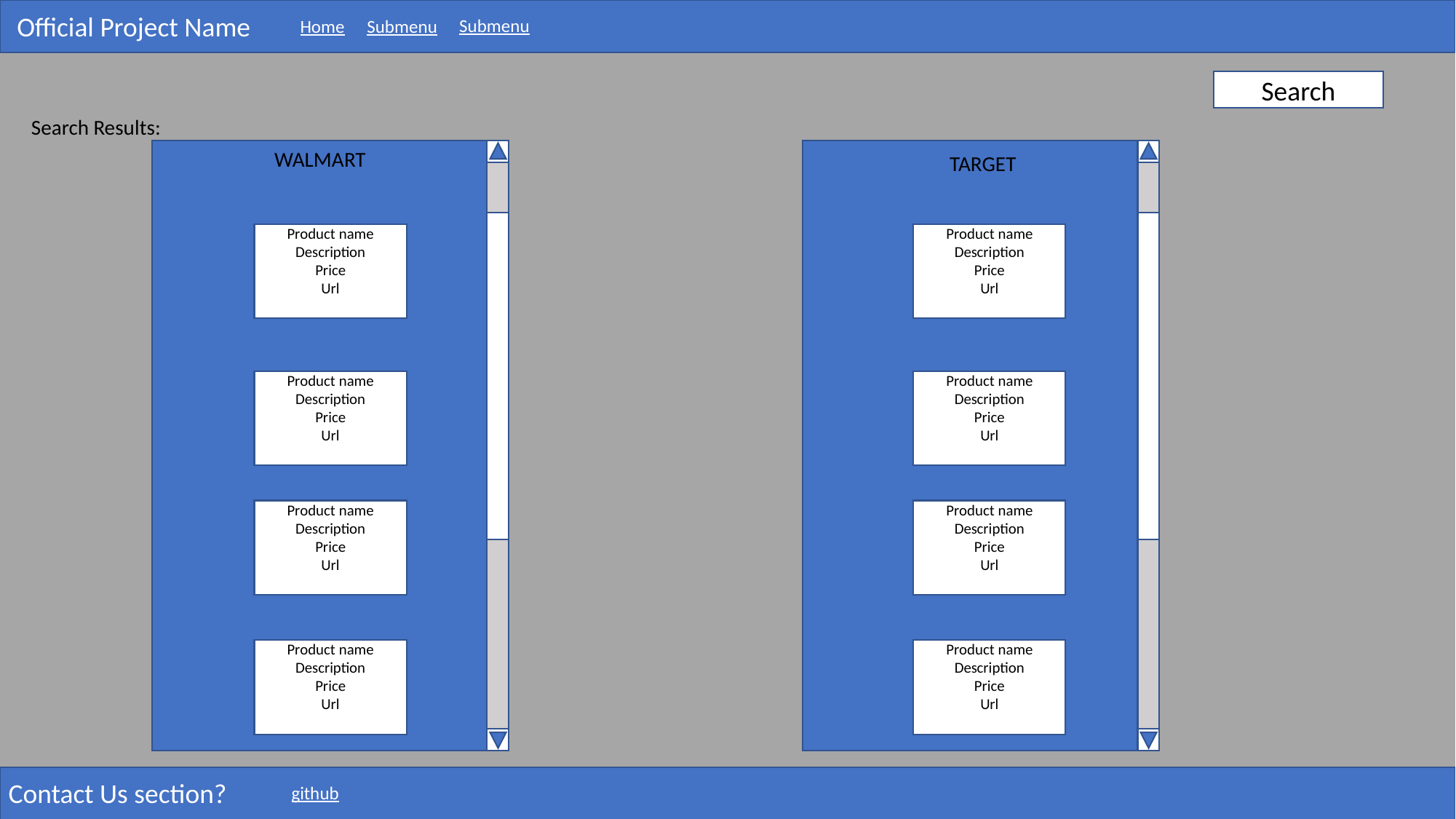

Official Project Name
Submenu
Home
Submenu
Search
Search Results:

WALMART

TARGET

Product name
Description
Price
Url

Product name
Description
Price
Url

Product name
Description
Price
Url

Product name
Description
Price
Url

Product name
Description
Price
Url

Product name
Description
Price
Url

Product name
Description
Price
Url

Product name
Description
Price
Url

Contact Us section?
github